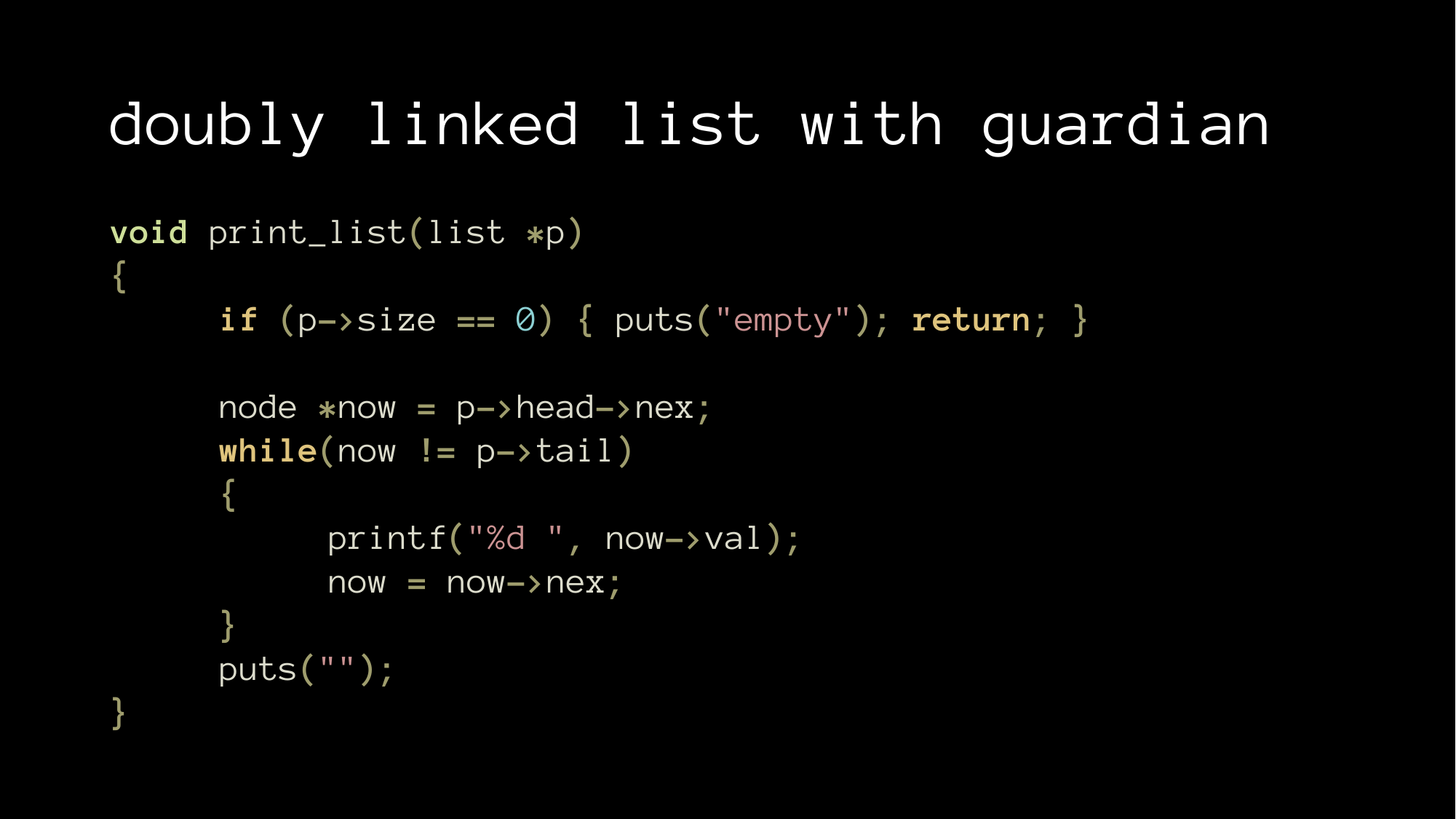

# doubly linked list with guardian
void print_list(list *p)
{
	if (p->size == 0) { puts("empty"); return; }

	node *now = p->head->nex;
	while(now != p->tail)
	{
		printf("%d ", now->val);
		now = now->nex;
	}
	puts("");
}